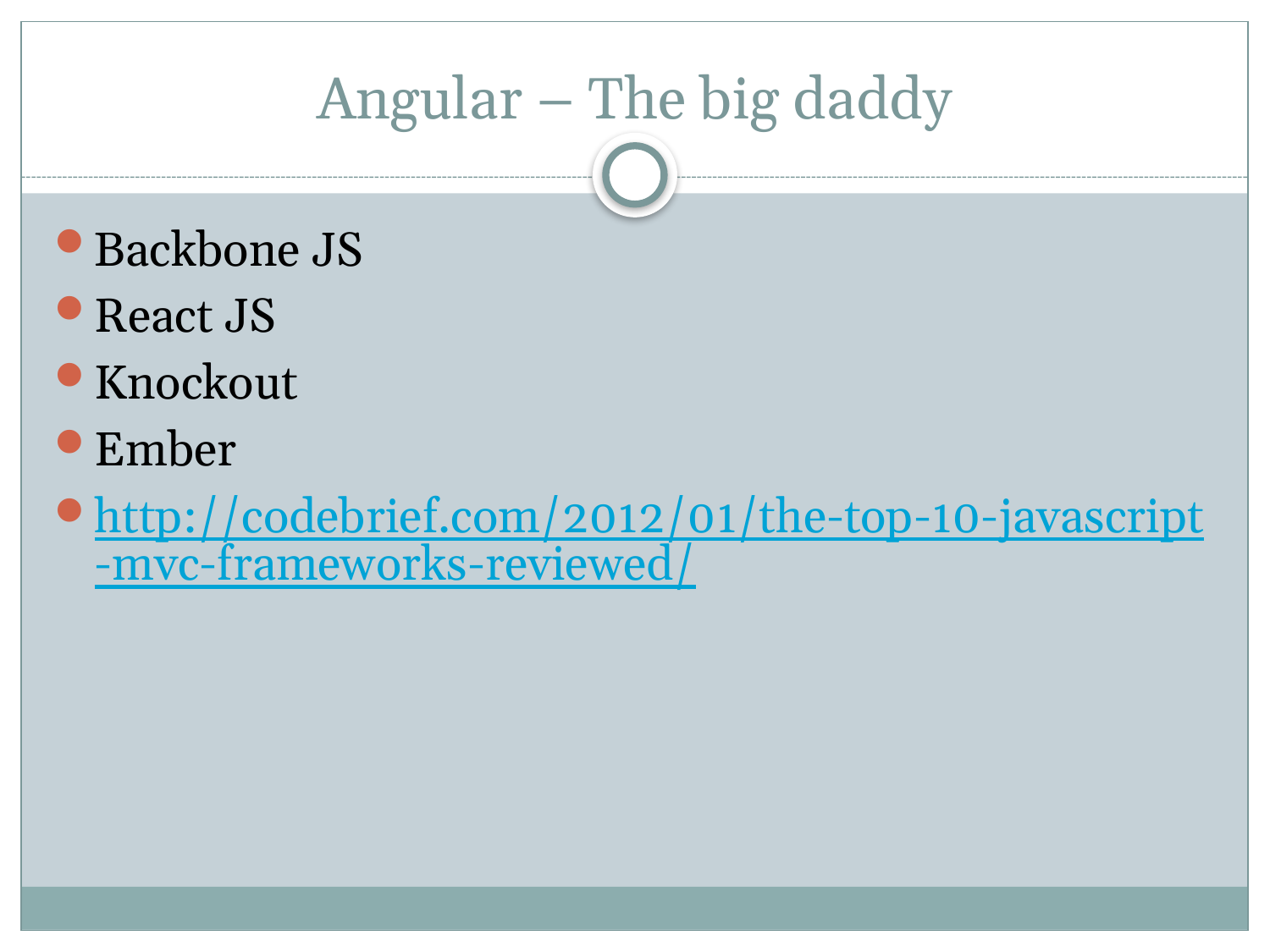

# Angular – The big daddy
Backbone JS
React JS
Knockout
Ember
http://codebrief.com/2012/01/the-top-10-javascript-mvc-frameworks-reviewed/